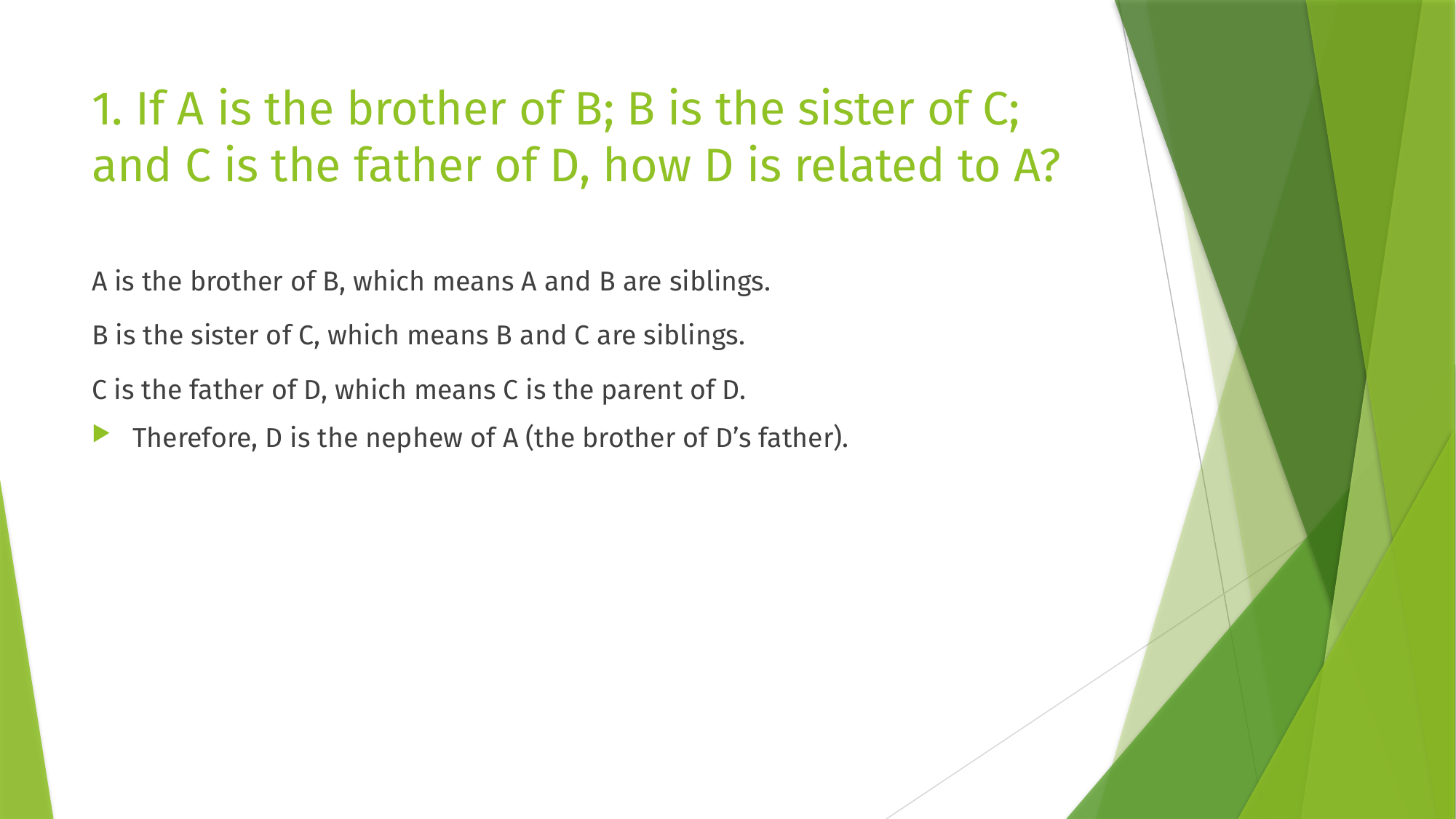

# 1. If A is the brother of B; B is the sister of C; and C is the father of D, how D is related to A?
A is the brother of B, which means A and B are siblings.
B is the sister of C, which means B and C are siblings.
C is the father of D, which means C is the parent of D.
Therefore, D is the nephew of A (the brother of D’s father).